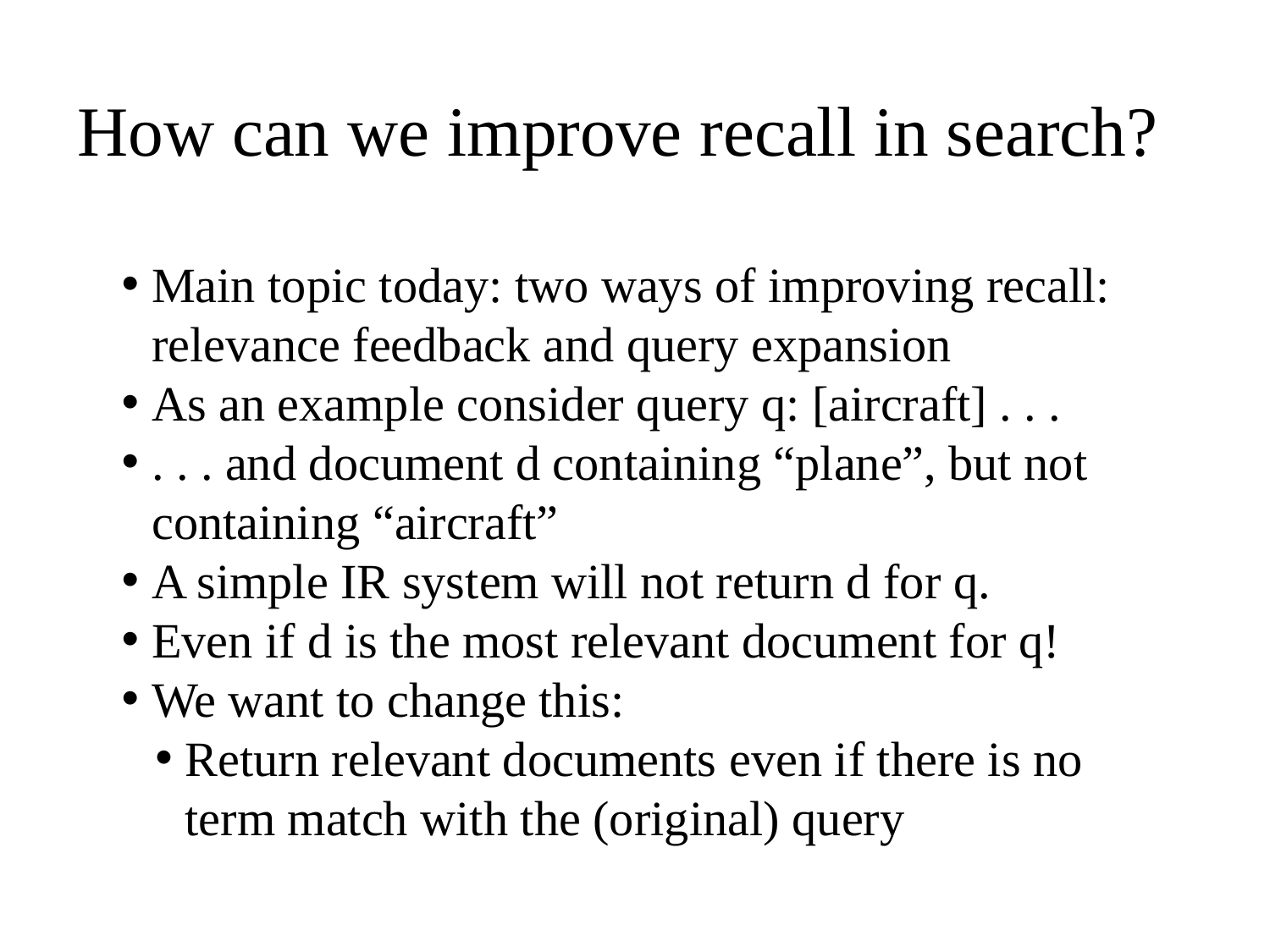

How can we improve recall in search?
Main topic today: two ways of improving recall: relevance feedback and query expansion
As an example consider query q: [aircraft] . . .
. . . and document d containing “plane”, but not containing “aircraft”
A simple IR system will not return d for q.
Even if d is the most relevant document for q!
We want to change this:
Return relevant documents even if there is no term match with the (original) query